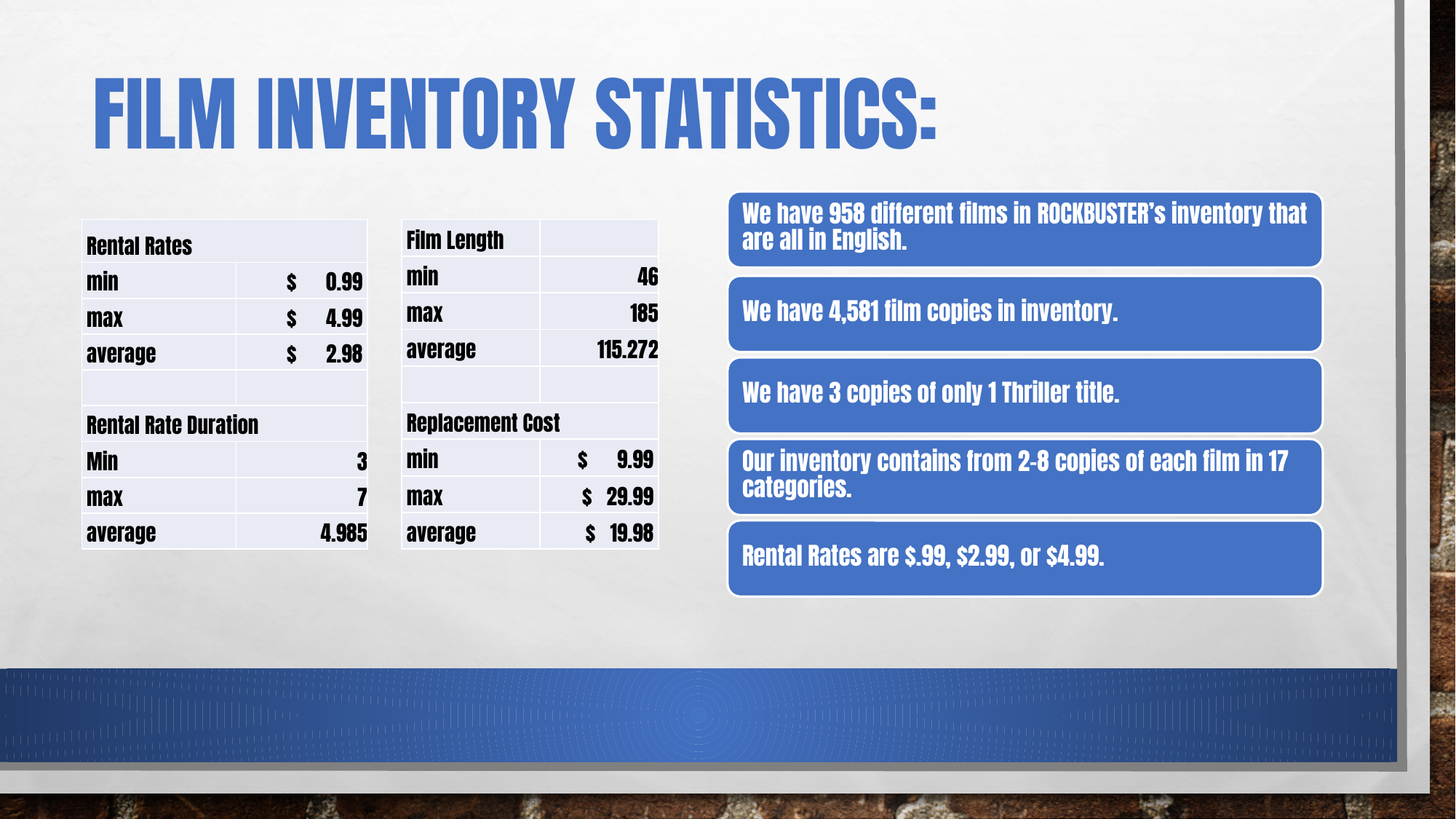

# Film inventory Statistics:
We have 958 different films in Rockbuster’s inventory that are all in English.
We have 4,581 film copies in inventory.
We have 3 copies of only 1 Thriller title.
Our inventory contains from 2-8 copies of each film in 17 categories.
Rental Rates are $.99, $2.99, or $4.99.
| Rental Rates |  |
| --- | --- |
| min | $ 0.99 |
| max | $ 4.99 |
| average | $ 2.98 |
|  |  |
| Rental Rate Duration |  |
| Min | 3 |
| max | 7 |
| average | 4.985 |
| Film Length |  |
| --- | --- |
| min | 46 |
| max | 185 |
| average | 115.272 |
|  |  |
| Replacement Cost |  |
| min | $ 9.99 |
| max | $ 29.99 |
| average | $ 19.98 |